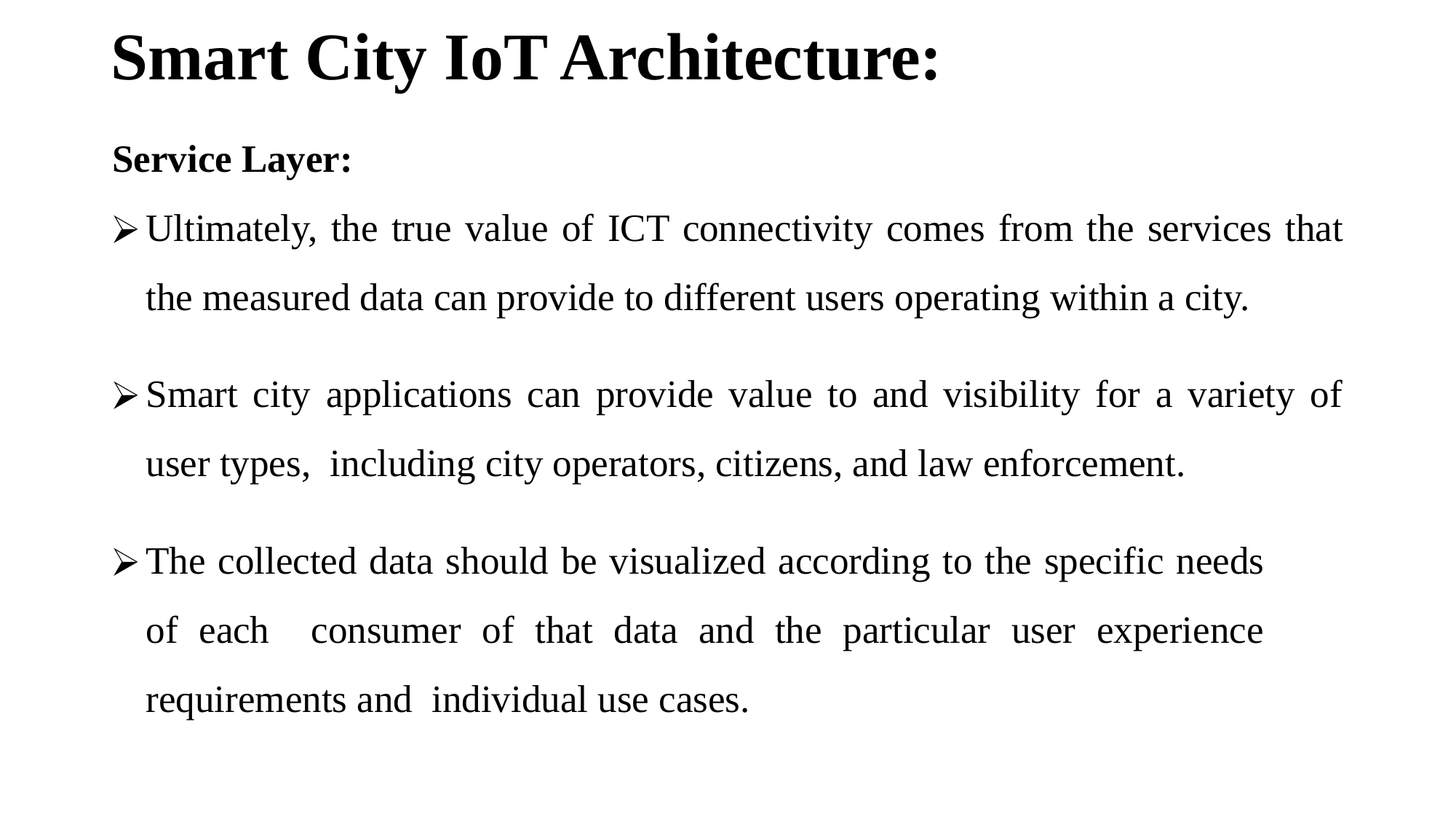

# Smart City IoT Architecture:
Service Layer:
Ultimately, the true value of ICT connectivity comes from the services that the measured data can provide to different users operating within a city.
Smart city applications can provide value to and visibility for a variety of user types,  including city operators, citizens, and law enforcement.
The collected data should be visualized according to the specific needs of each  consumer of that data and the particular user experience requirements and  individual use cases.